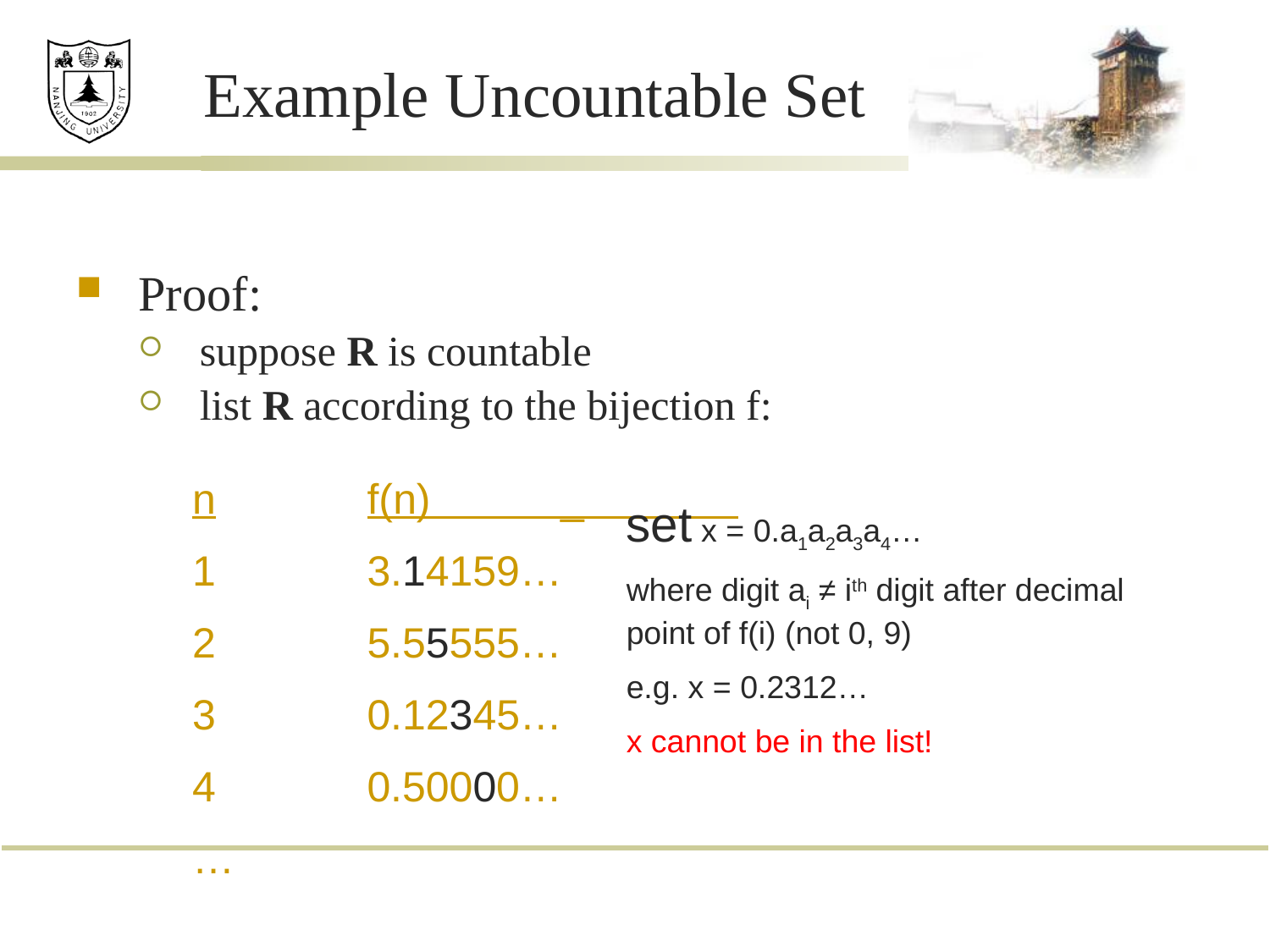

# Example Uncountable Set
Proof:
suppose R is countable
list R according to the bijection f:
n		f(n)           _
1		3.14159…
2		5.55555…
3		0.12345…
4		0.50000…
…
set x = 0.a1a2a3a4…
where digit ai ≠ ith digit after decimal point of f(i) (not 0, 9)
e.g. x = 0.2312…
x cannot be in the list!